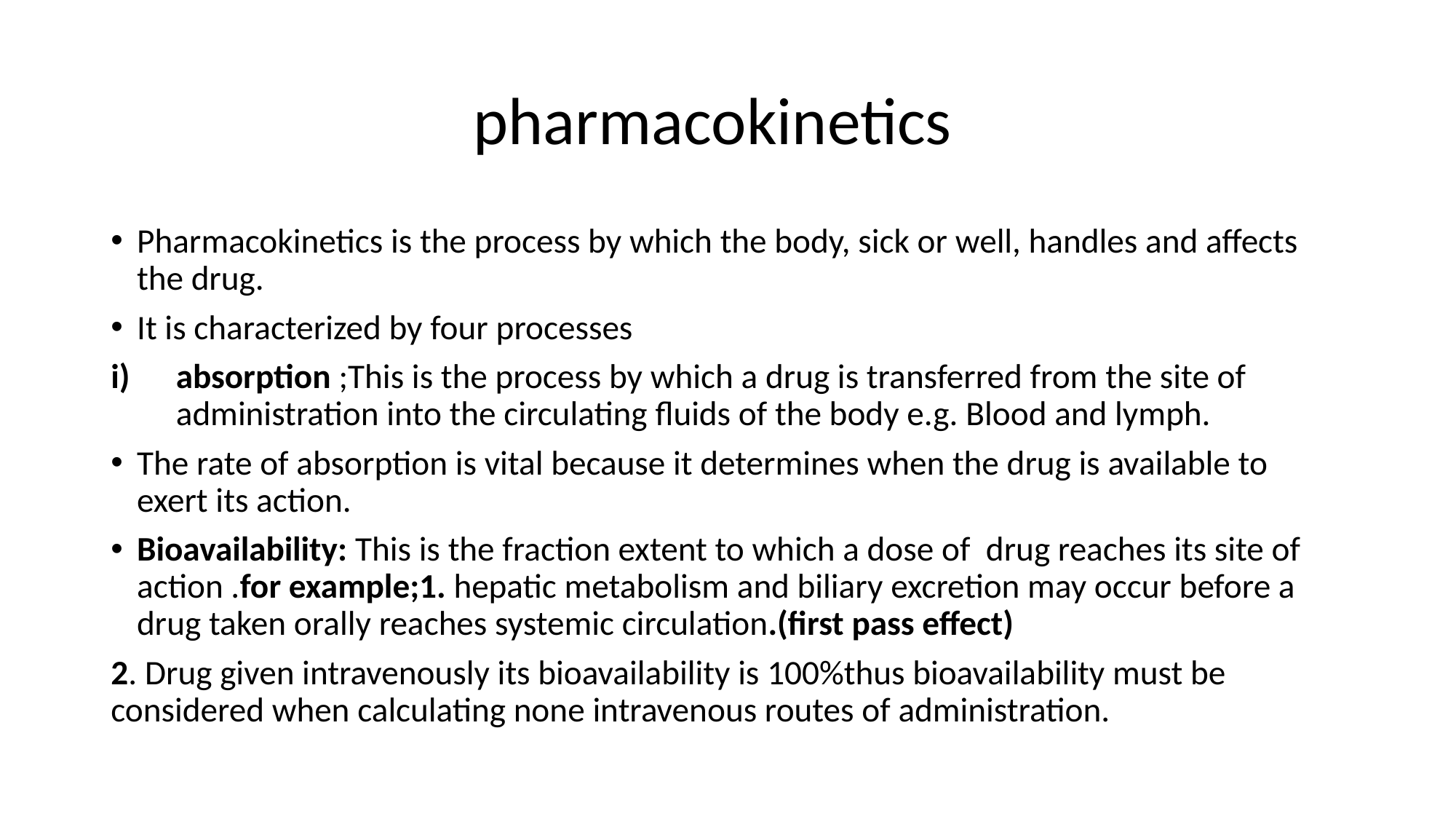

# pharmacokinetics
Pharmacokinetics is the process by which the body, sick or well, handles and affects the drug.
It is characterized by four processes
absorption ;This is the process by which a drug is transferred from the site of administration into the circulating fluids of the body e.g. Blood and lymph.
The rate of absorption is vital because it determines when the drug is available to exert its action.
Bioavailability: This is the fraction extent to which a dose of  drug reaches its site of action .for example;1. hepatic metabolism and biliary excretion may occur before a drug taken orally reaches systemic circulation.(first pass effect)
2. Drug given intravenously its bioavailability is 100%thus bioavailability must be considered when calculating none intravenous routes of administration.